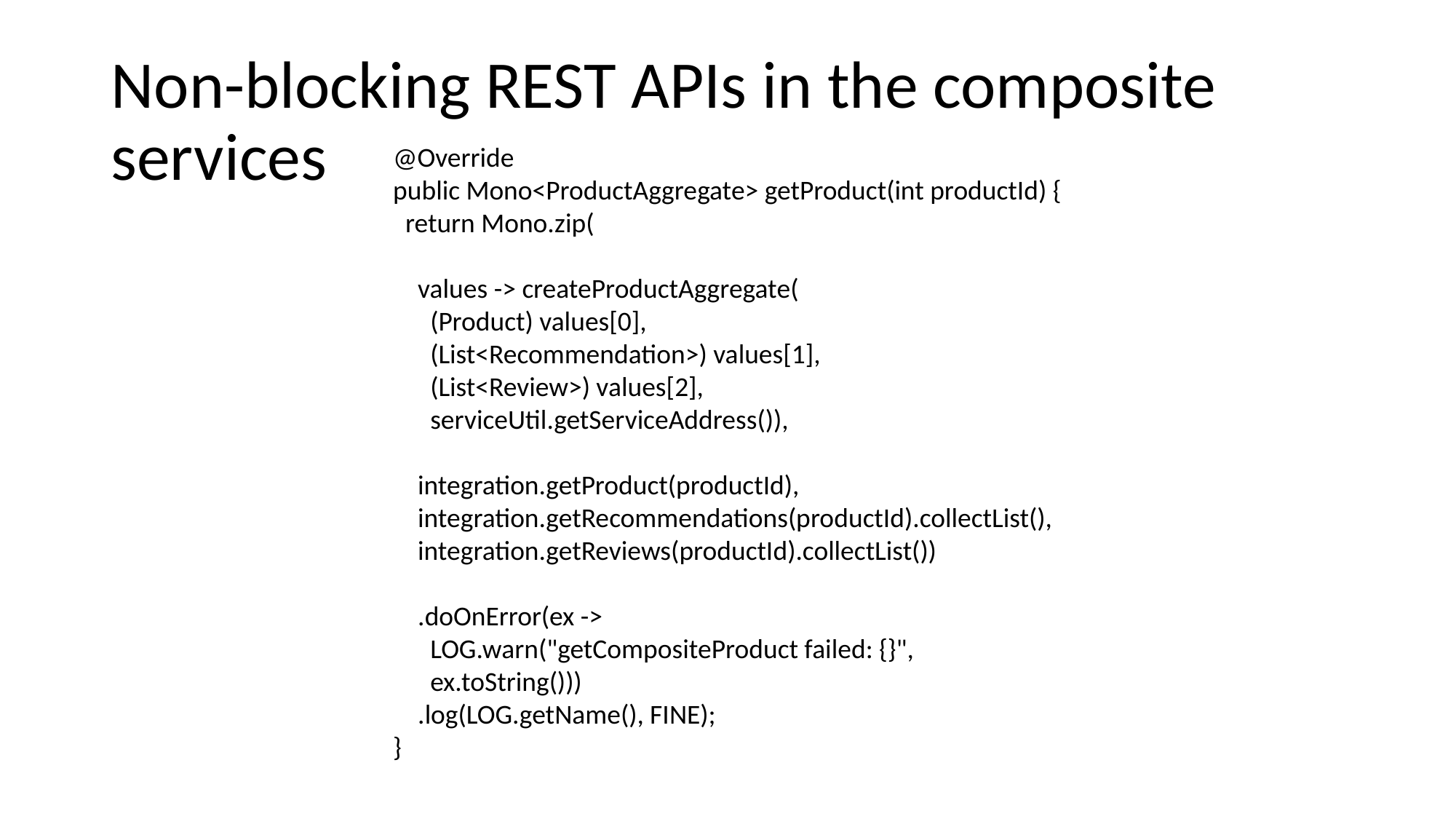

# Non-blocking REST APIs in the composite services
@Override
public Mono<ProductAggregate> getProduct(int productId) {
  return Mono.zip(

    values -> createProductAggregate(
      (Product) values[0],
      (List<Recommendation>) values[1],
      (List<Review>) values[2],
      serviceUtil.getServiceAddress()),

    integration.getProduct(productId),
    integration.getRecommendations(productId).collectList(),
    integration.getReviews(productId).collectList())

    .doOnError(ex ->
      LOG.warn("getCompositeProduct failed: {}",
      ex.toString()))
    .log(LOG.getName(), FINE);
}